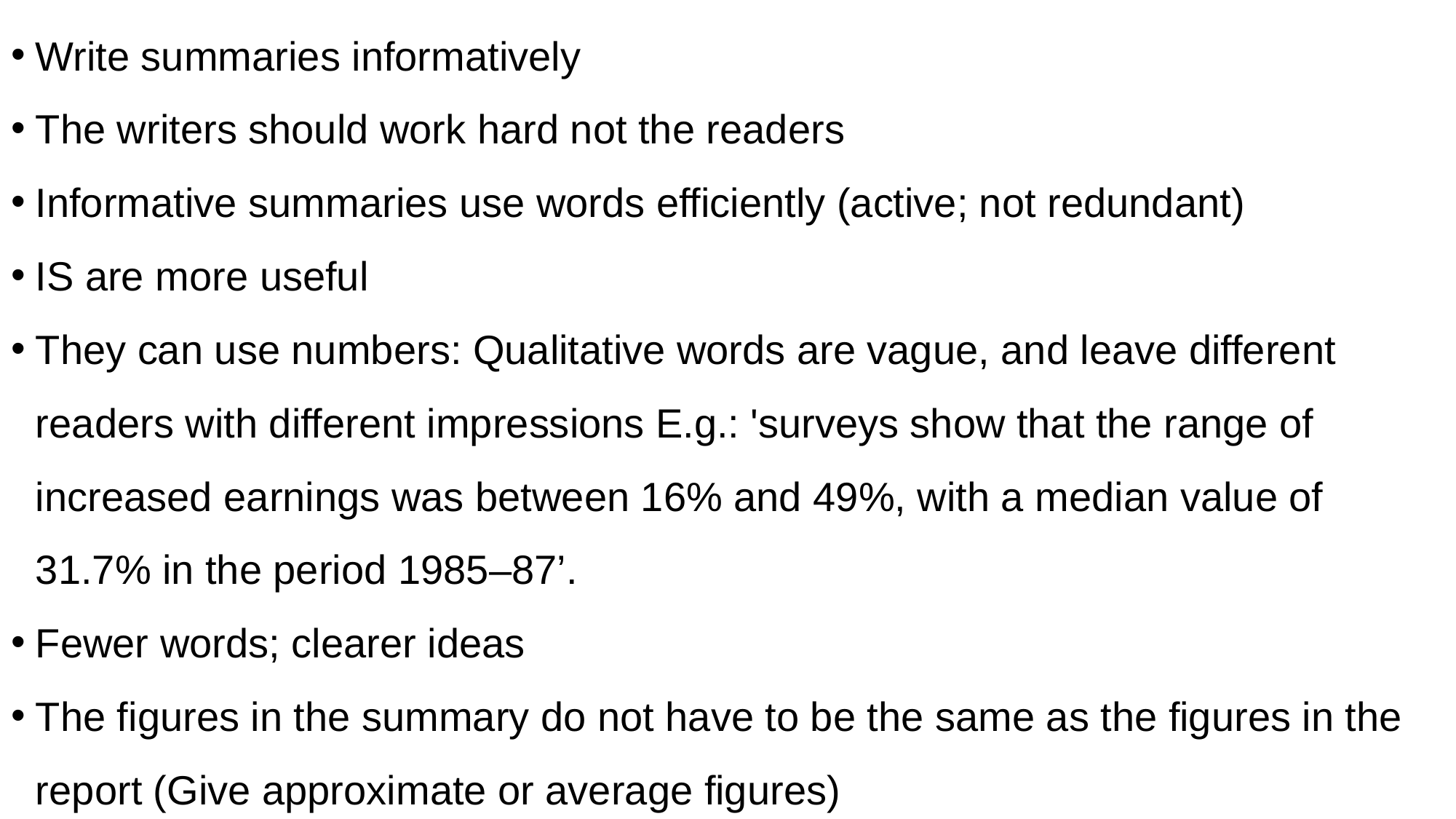

Write summaries informatively
The writers should work hard not the readers
Informative summaries use words efficiently (active; not redundant)
IS are more useful
They can use numbers: Qualitative words are vague, and leave different readers with different impressions E.g.: 'surveys show that the range of increased earnings was between 16% and 49%, with a median value of 31.7% in the period 1985–87’.
Fewer words; clearer ideas
The figures in the summary do not have to be the same as the figures in the report (Give approximate or average figures)